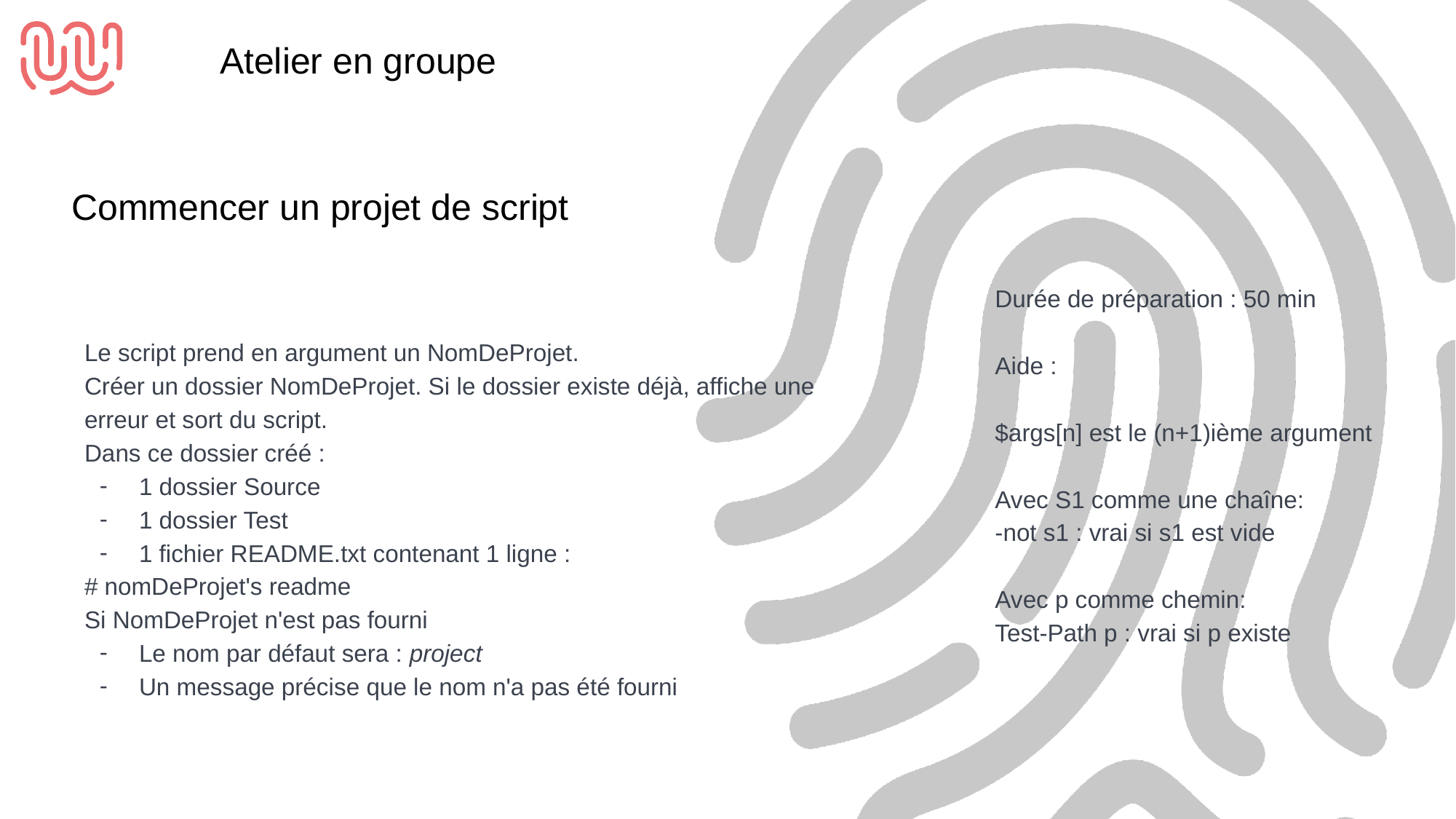

Atelier en groupe
# Commencer un projet de script
Durée de préparation : 50 min

Aide :

$args[n] est le (n+1)ième argument

Avec S1 comme une chaîne:
-not s1 : vrai si s1 est vide

Avec p comme chemin:
Test-Path p : vrai si p existe

Le script prend en argument un NomDeProjet.
Créer un dossier NomDeProjet. Si le dossier existe déjà, affiche une erreur et sort du script.
Dans ce dossier créé :
1 dossier Source
1 dossier Test
1 fichier README.txt contenant 1 ligne :
# nomDeProjet's readme
Si NomDeProjet n'est pas fourni
Le nom par défaut sera : project
Un message précise que le nom n'a pas été fourni